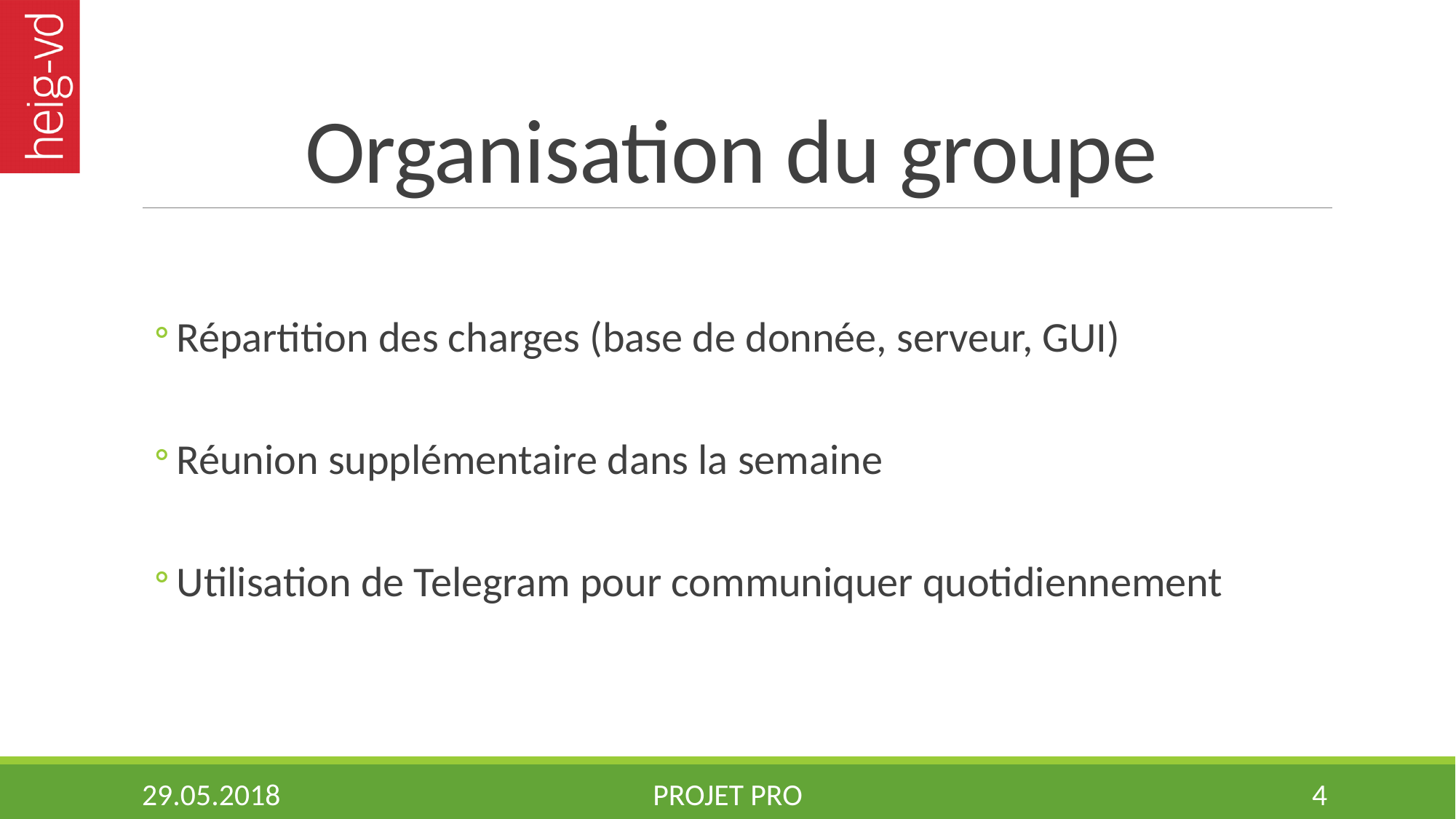

# Organisation du groupe
Répartition des charges (base de donnée, serveur, GUI)

Réunion supplémentaire dans la semaine

Utilisation de Telegram pour communiquer quotidiennement
29.05.2018
Projet PRO
4